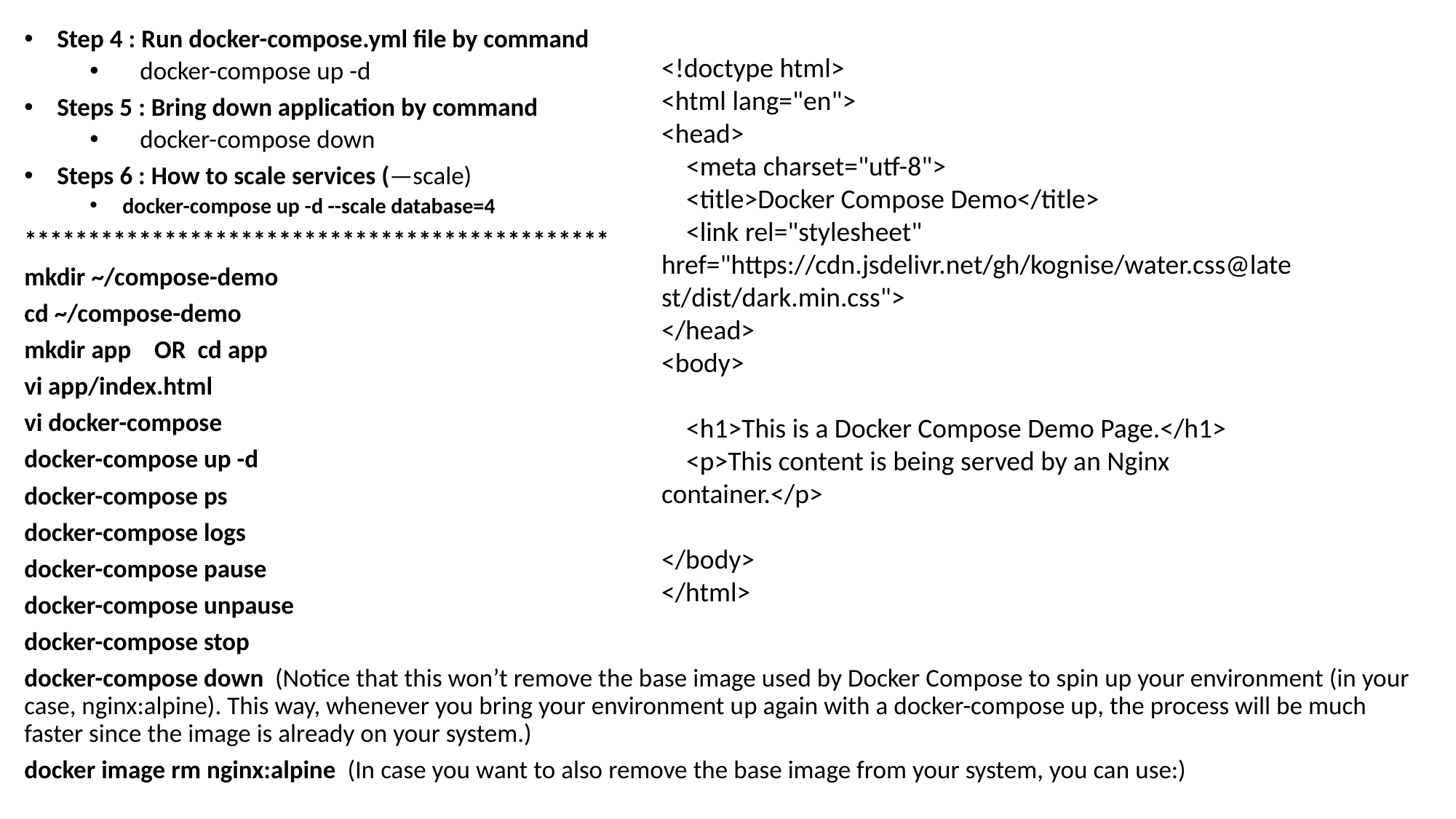

Step 4 : Run docker-compose.yml file by command
   docker-compose up -d
Steps 5 : Bring down application by command
   docker-compose down
Steps 6 : How to scale services (—scale)
docker-compose up -d --scale database=4
**********************************************
mkdir ~/compose-demo
cd ~/compose-demo
mkdir app    OR  cd app
vi app/index.html
vi docker-compose
docker-compose up -d
docker-compose ps
docker-compose logs
docker-compose pause
docker-compose unpause
docker-compose stop
docker-compose down  (Notice that this won’t remove the base image used by Docker Compose to spin up your environment (in your case, nginx:alpine). This way, whenever you bring your environment up again with a docker-compose up, the process will be much faster since the image is already on your system.)
docker image rm nginx:alpine  (In case you want to also remove the base image from your system, you can use:)
<!doctype html>
<html lang="en">
<head>
    <meta charset="utf-8">
    <title>Docker Compose Demo</title>
    <link rel="stylesheet" href="https://cdn.jsdelivr.net/gh/kognise/water.css@latest/dist/dark.min.css">
</head>
<body>

    <h1>This is a Docker Compose Demo Page.</h1>
    <p>This content is being served by an Nginx container.</p>

</body>
</html>